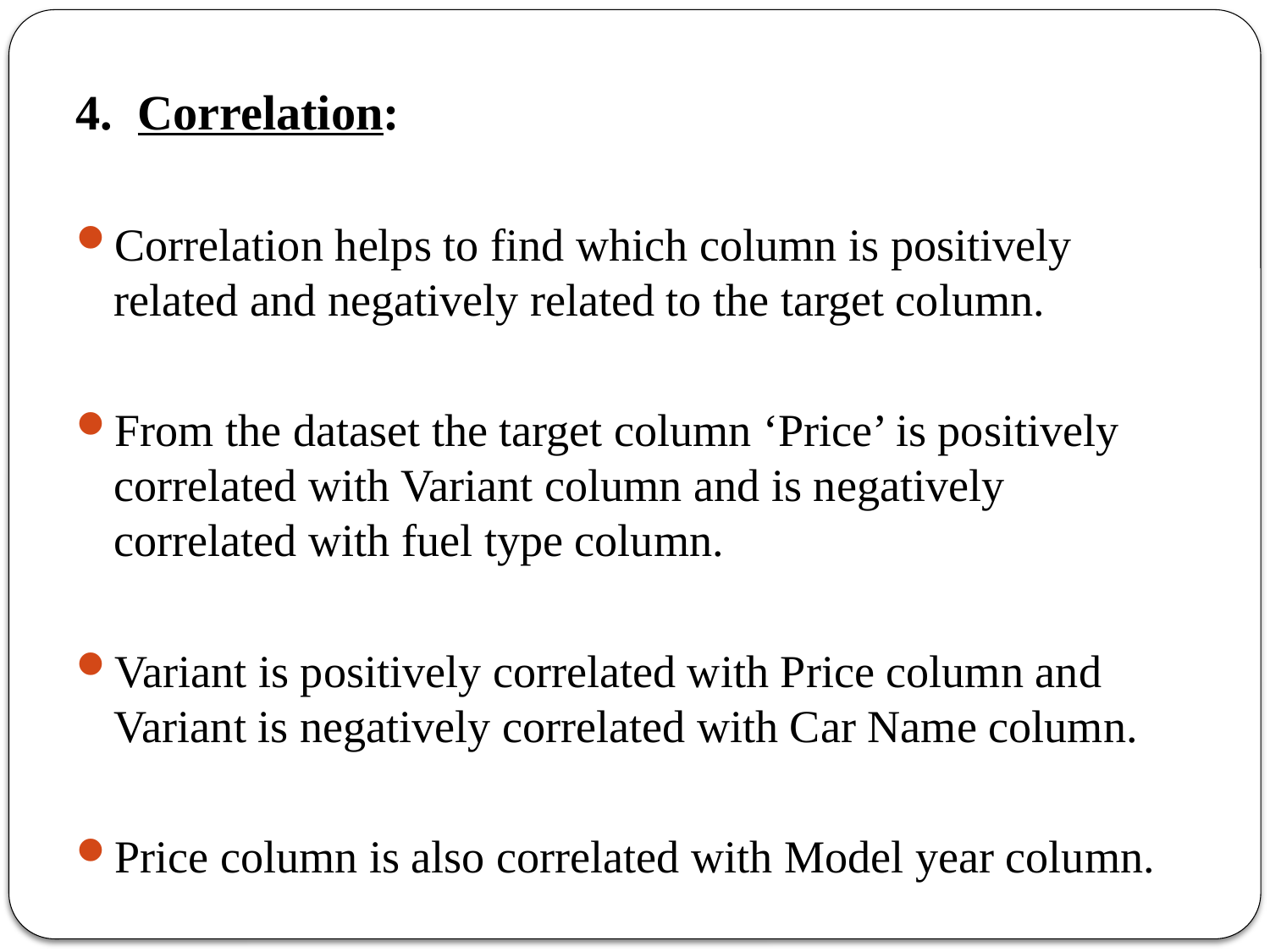

4.  Correlation:

Correlation helps to find which column is positively related and negatively related to the target column.

From the dataset the target column ‘Price’ is positively correlated with Variant column and is negatively correlated with fuel type column.

Variant is positively correlated with Price column and Variant is negatively correlated with Car Name column.

Price column is also correlated with Model year column.